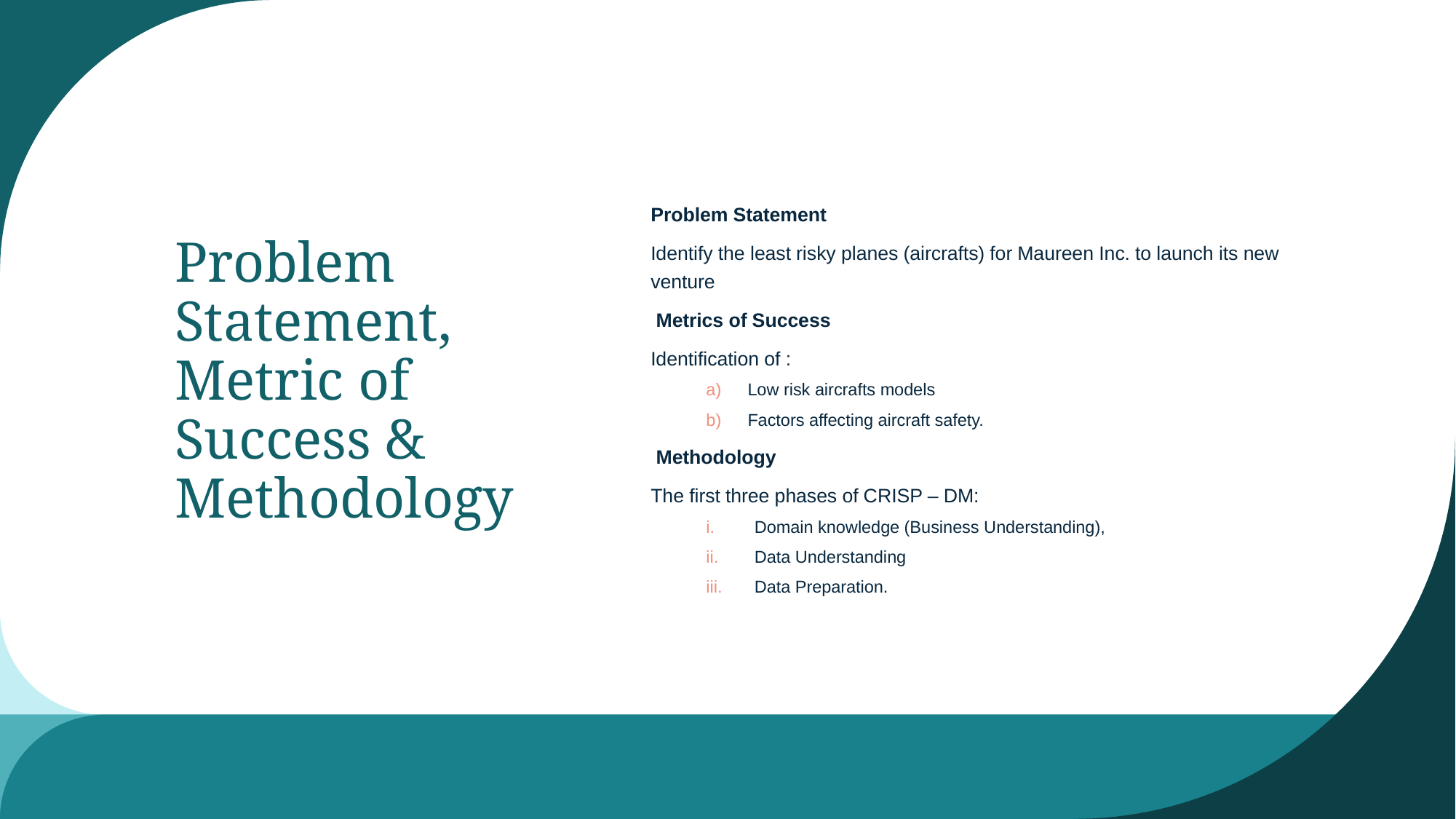

# Problem Statement, Metric of Success & Methodology
Problem Statement
Identify the least risky planes (aircrafts) for Maureen Inc. to launch its new venture
 Metrics of Success
Identification of :
Low risk aircrafts models
Factors affecting aircraft safety.
 Methodology
The first three phases of CRISP – DM:
Domain knowledge (Business Understanding),
Data Understanding
Data Preparation.
4